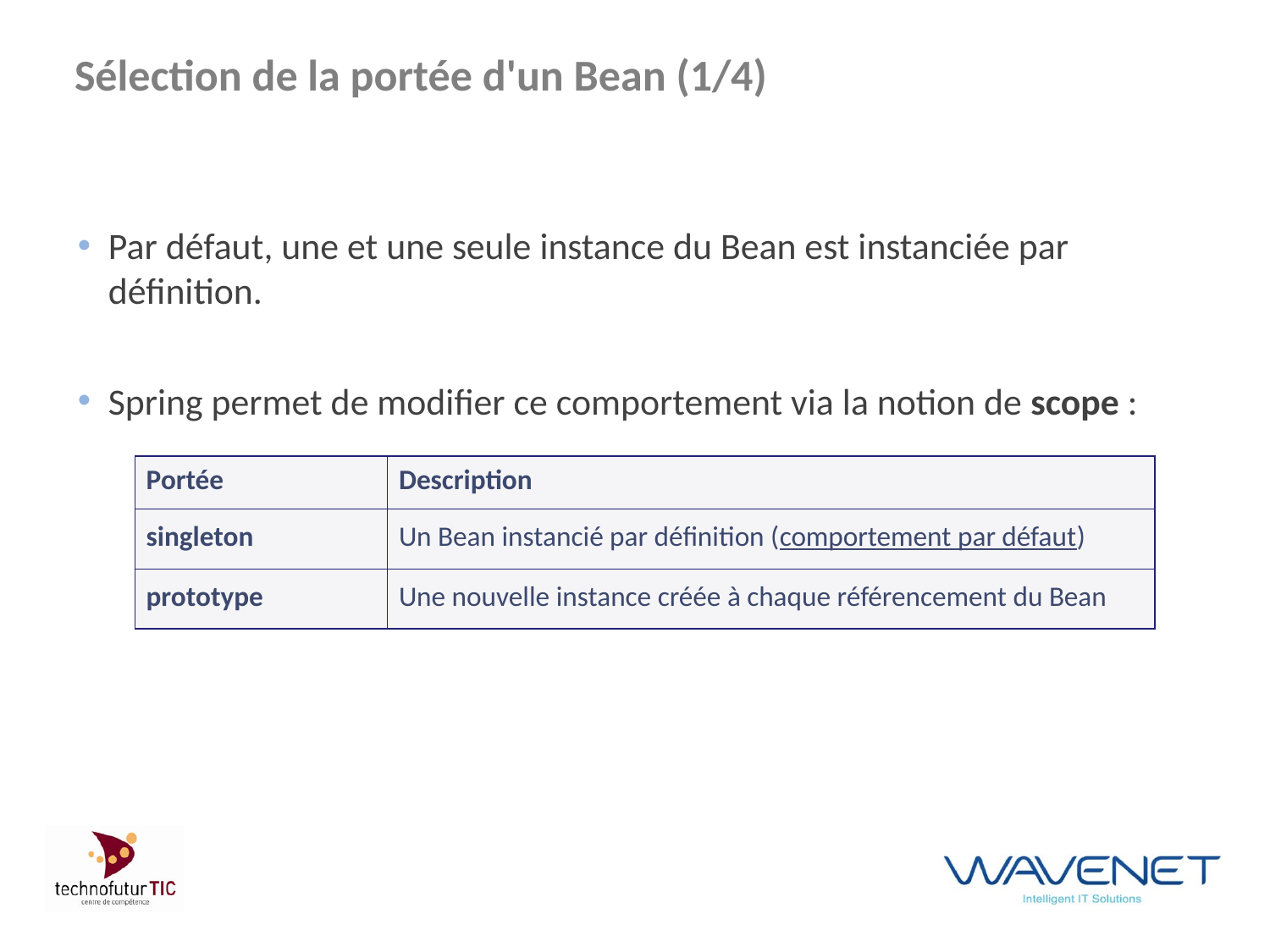

# Sélection de la portée d'un Bean (1/4)
Par défaut, une et une seule instance du Bean est instanciée par définition.

Spring permet de modifier ce comportement via la notion de scope :

| Portée | Description |
| --- | --- |
| singleton | Un Bean instancié par définition (comportement par défaut) |
| prototype | Une nouvelle instance créée à chaque référencement du Bean |